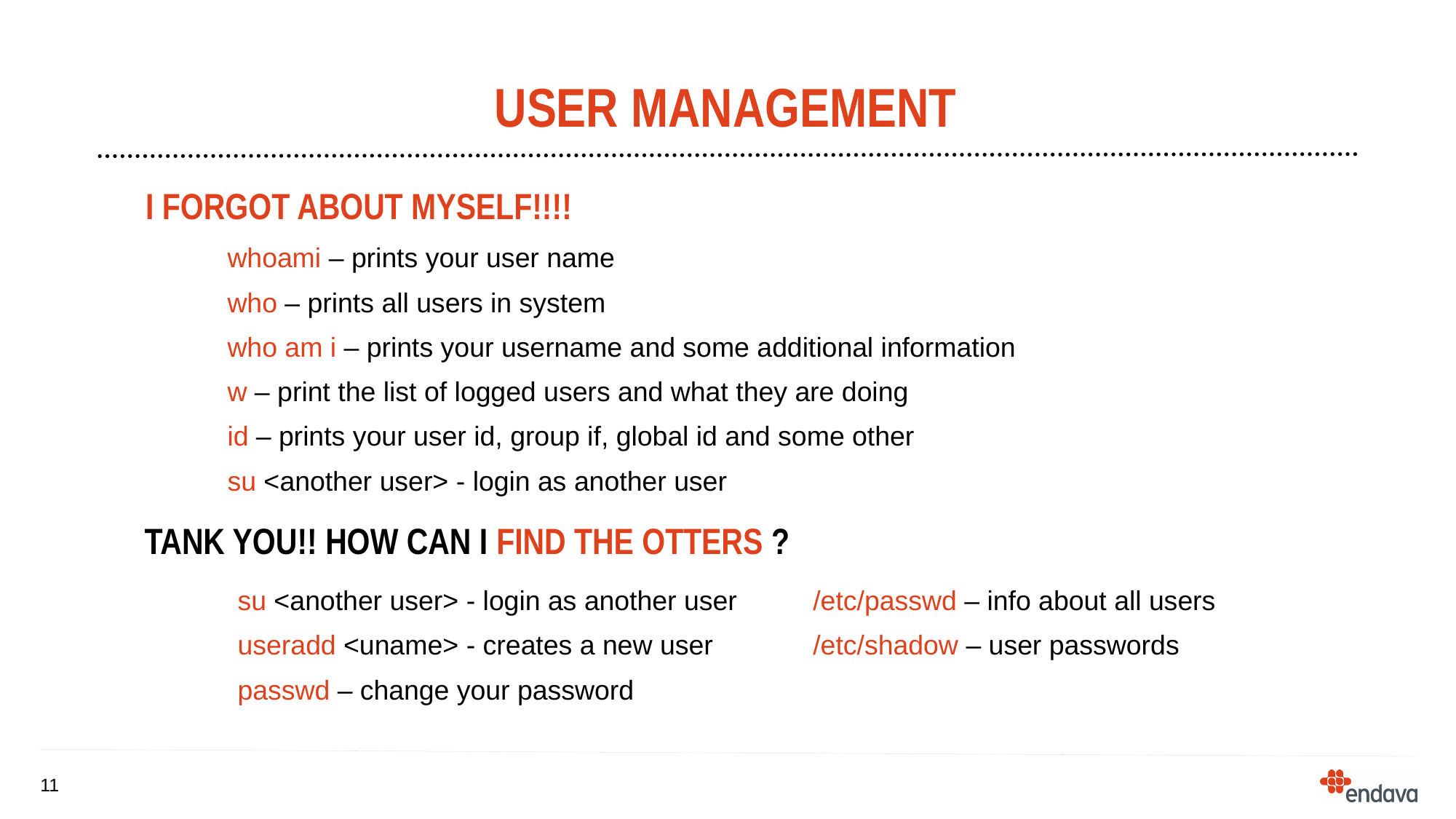

# User management
I forgot about myself!!!!
whoami – prints your user name
who – prints all users in system
who am i – prints your username and some additional information
w – print the list of logged users and what they are doing
id – prints your user id, group if, global id and some other
su <another user> - login as another user
Tank you!! How can I find the otters ?
su <another user> - login as another user
useradd <uname> - creates a new user
passwd – change your password
/etc/passwd – info about all users
/etc/shadow – user passwords